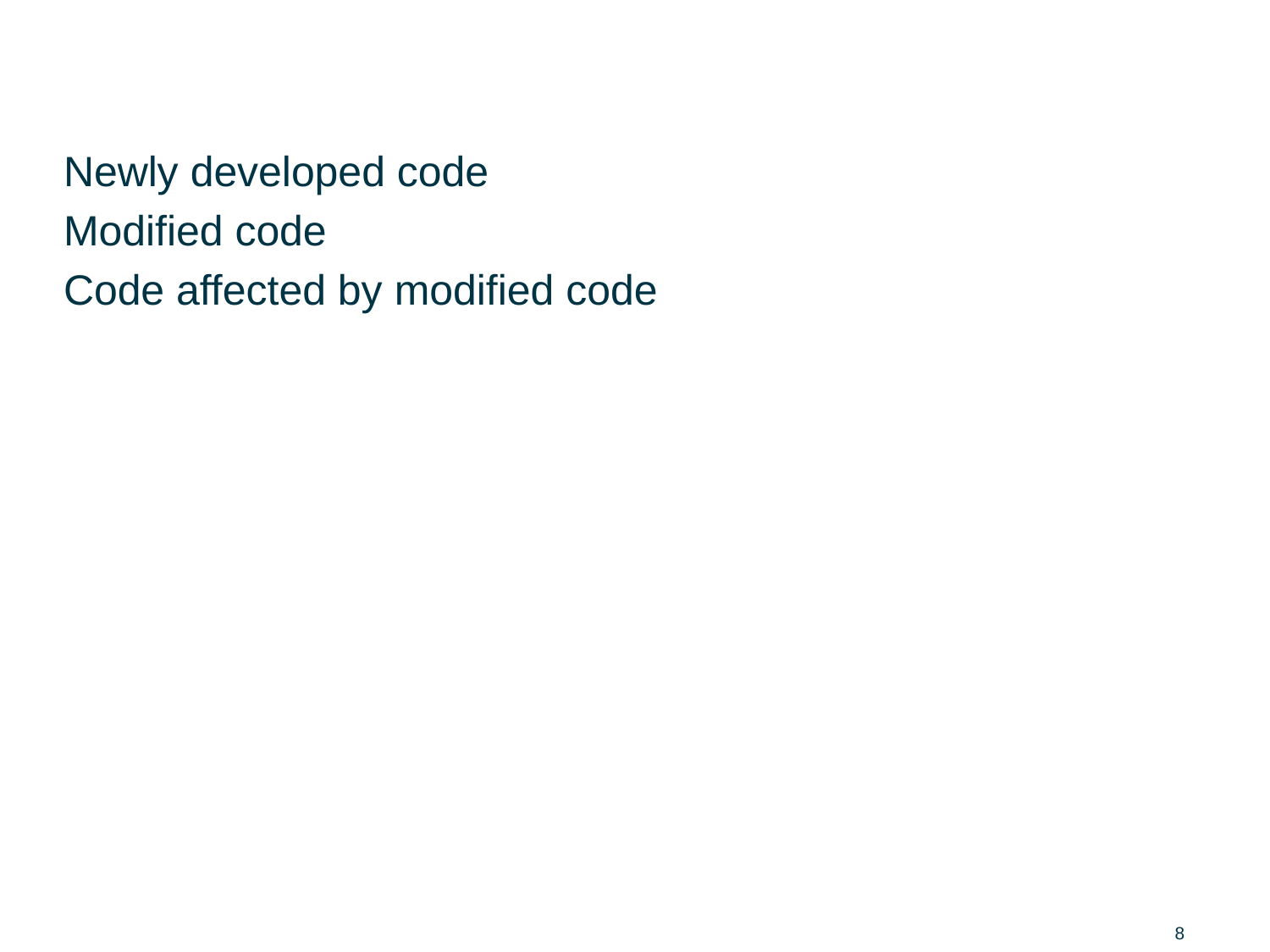

Newly developed code
Modified code
Code affected by modified code
# Unit Testing Overview: Testing Scope
8